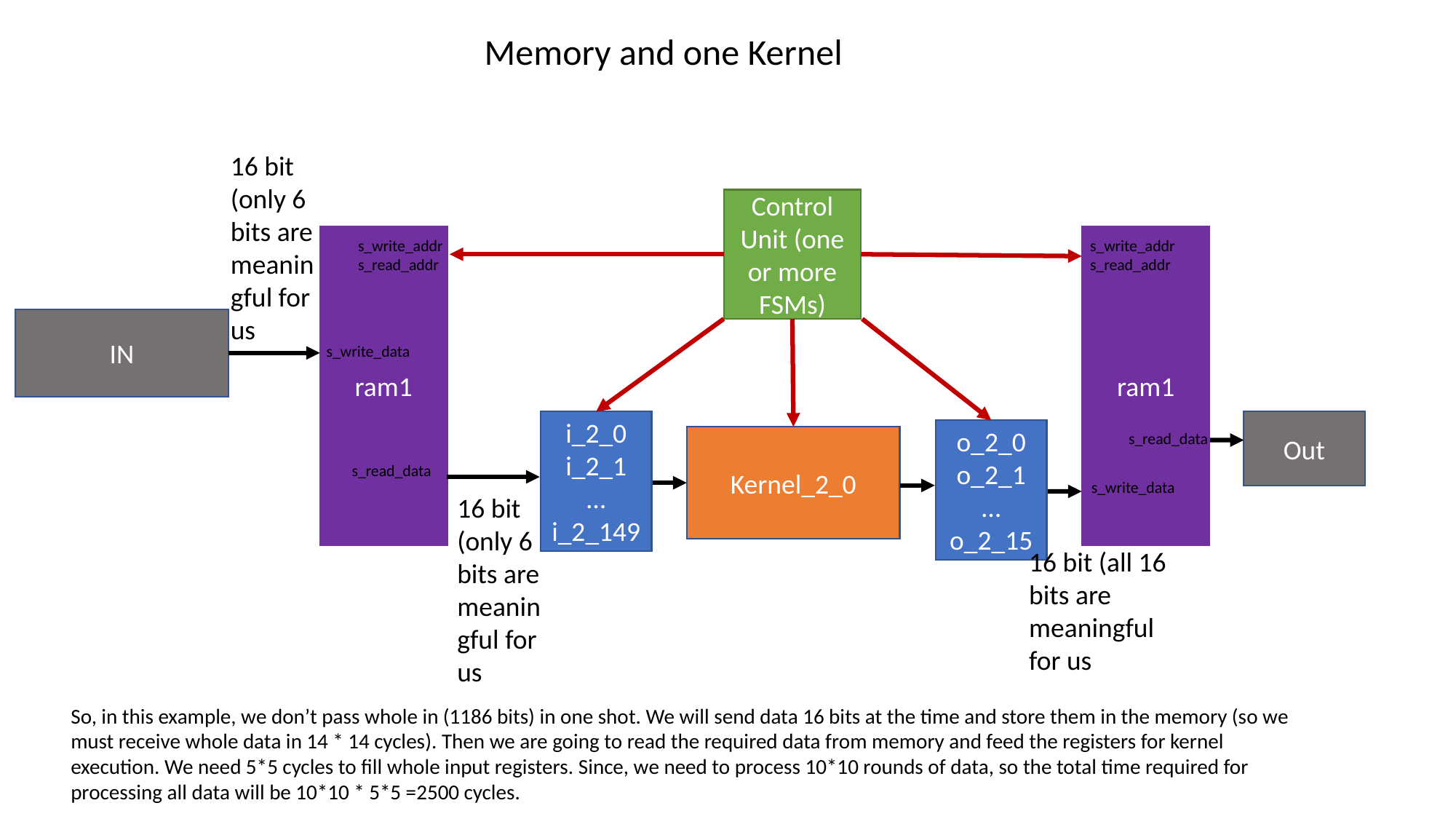

Memory and one Kernel
16 bit (only 6 bits are meaningful for us
Control Unit (one or more FSMs)
ram1
ram1
s_write_addr
s_read_addr
s_write_addr
s_read_addr
IN
s_write_data
i_2_0
i_2_1
…
i_2_149
Out
o_2_0
o_2_1
…
o_2_15
s_read_data
Kernel_2_0
s_read_data
s_write_data
16 bit (only 6 bits are meaningful for us
16 bit (all 16 bits are meaningful for us
So, in this example, we don’t pass whole in (1186 bits) in one shot. We will send data 16 bits at the time and store them in the memory (so we must receive whole data in 14 * 14 cycles). Then we are going to read the required data from memory and feed the registers for kernel execution. We need 5*5 cycles to fill whole input registers. Since, we need to process 10*10 rounds of data, so the total time required for processing all data will be 10*10 * 5*5 =2500 cycles.